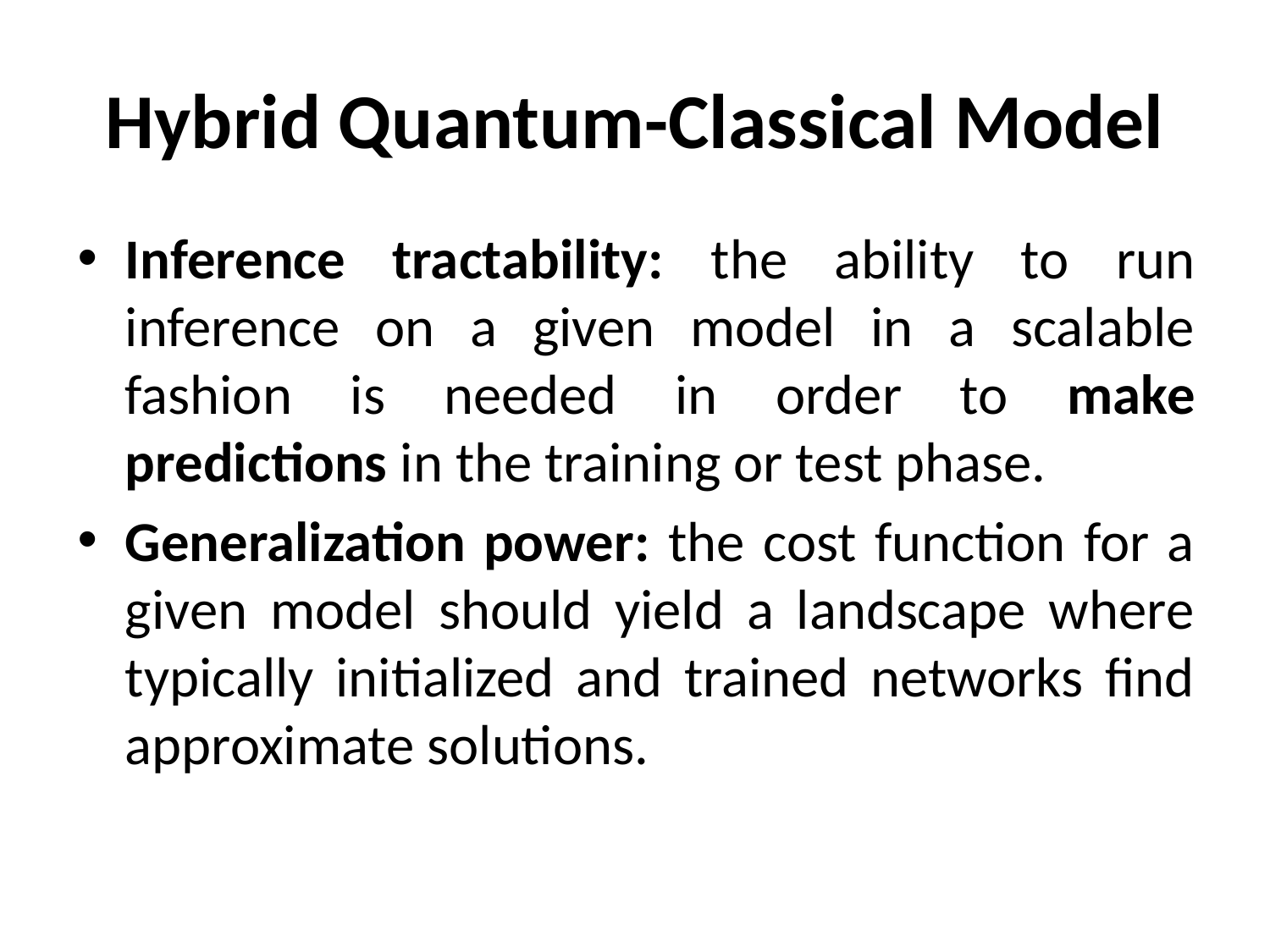

# Hybrid Quantum-Classical Model
Inference tractability: the ability to run inference on a given model in a scalable fashion is needed in order to make predictions in the training or test phase.
Generalization power: the cost function for a given model should yield a landscape where typically initialized and trained networks find approximate solutions.